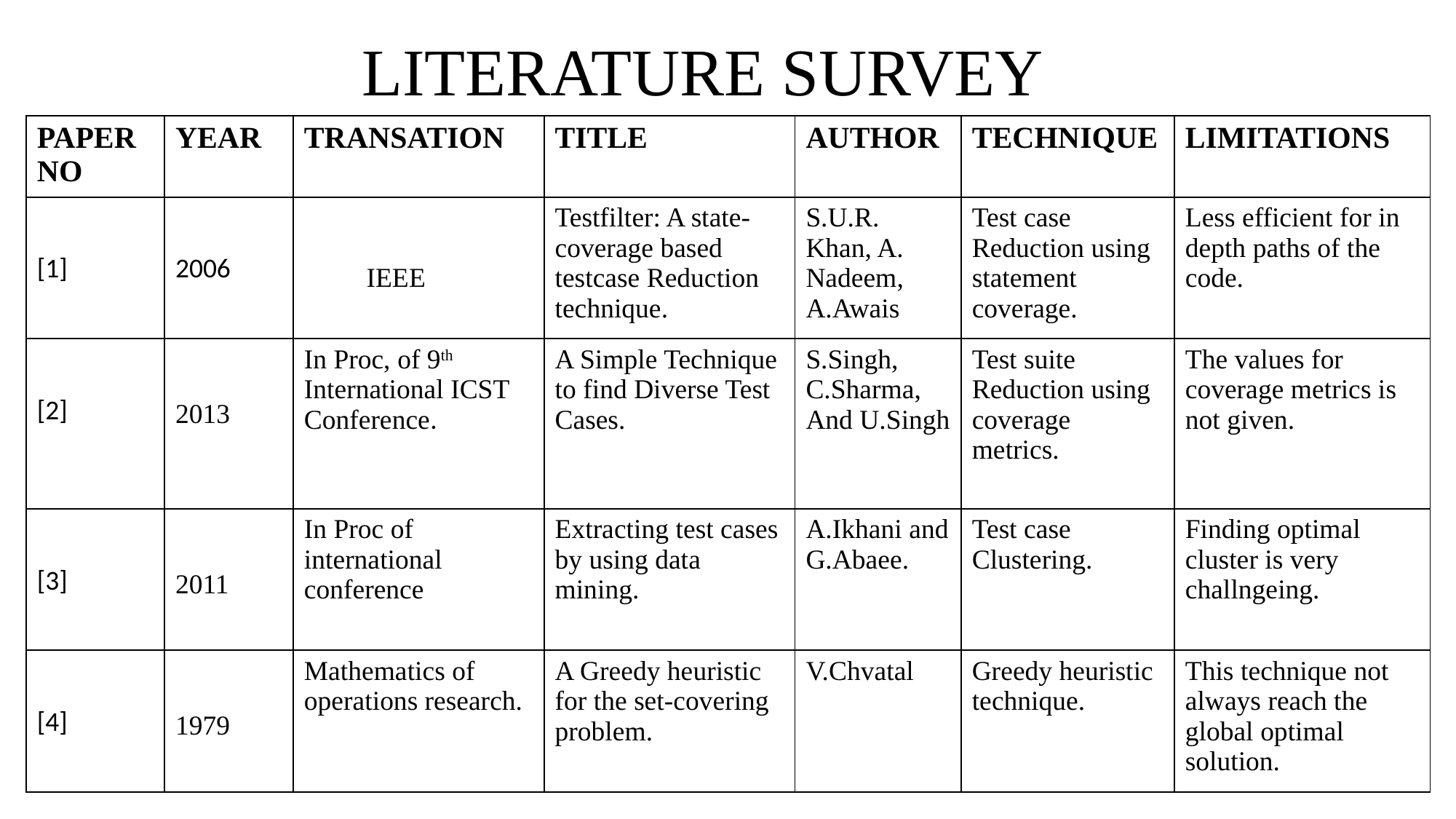

# LITERATURE SURVEY
| PAPER NO | YEAR | TRANSATION | TITLE | AUTHOR | TECHNIQUE | LIMITATIONS |
| --- | --- | --- | --- | --- | --- | --- |
| [1] | 2006 | IEEE | Testfilter: A state-coverage based testcase Reduction technique. | S.U.R. Khan, A. Nadeem, A.Awais | Test case Reduction using statement coverage. | Less efficient for in depth paths of the code. |
| [2] | 2013 | In Proc, of 9th International ICST Conference. | A Simple Technique to find Diverse Test Cases. | S.Singh, C.Sharma, And U.Singh | Test suite Reduction using coverage metrics. | The values for coverage metrics is not given. |
| [3] | 2011 | In Proc of international conference | Extracting test cases by using data mining. | A.Ikhani and G.Abaee. | Test case Clustering. | Finding optimal cluster is very challngeing. |
| [4] | 1979 | Mathematics of operations research. | A Greedy heuristic for the set-covering problem. | V.Chvatal | Greedy heuristic technique. | This technique not always reach the global optimal solution. |